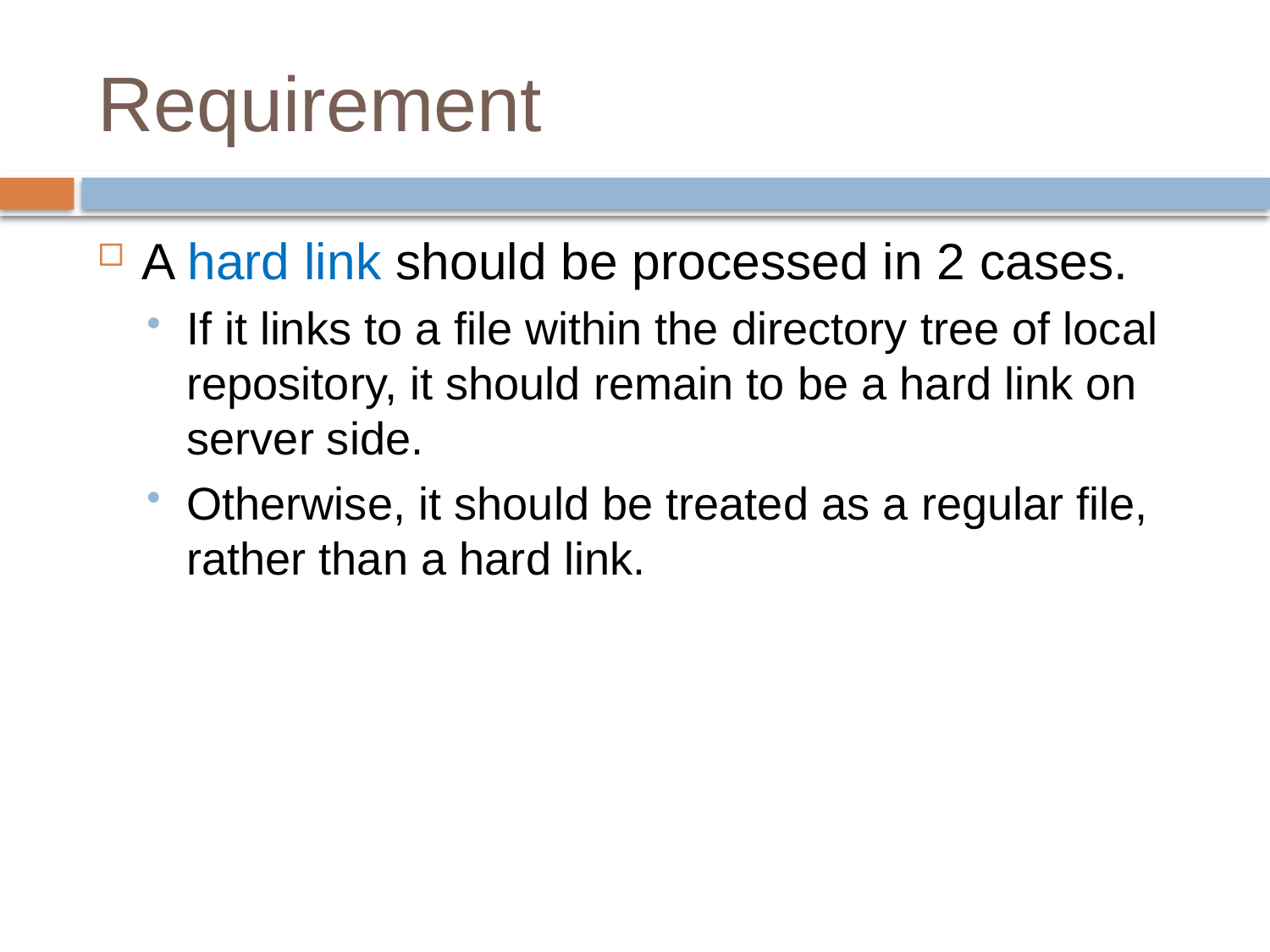

# Requirement
A hard link should be processed in 2 cases.
If it links to a file within the directory tree of local repository, it should remain to be a hard link on server side.
Otherwise, it should be treated as a regular file, rather than a hard link.